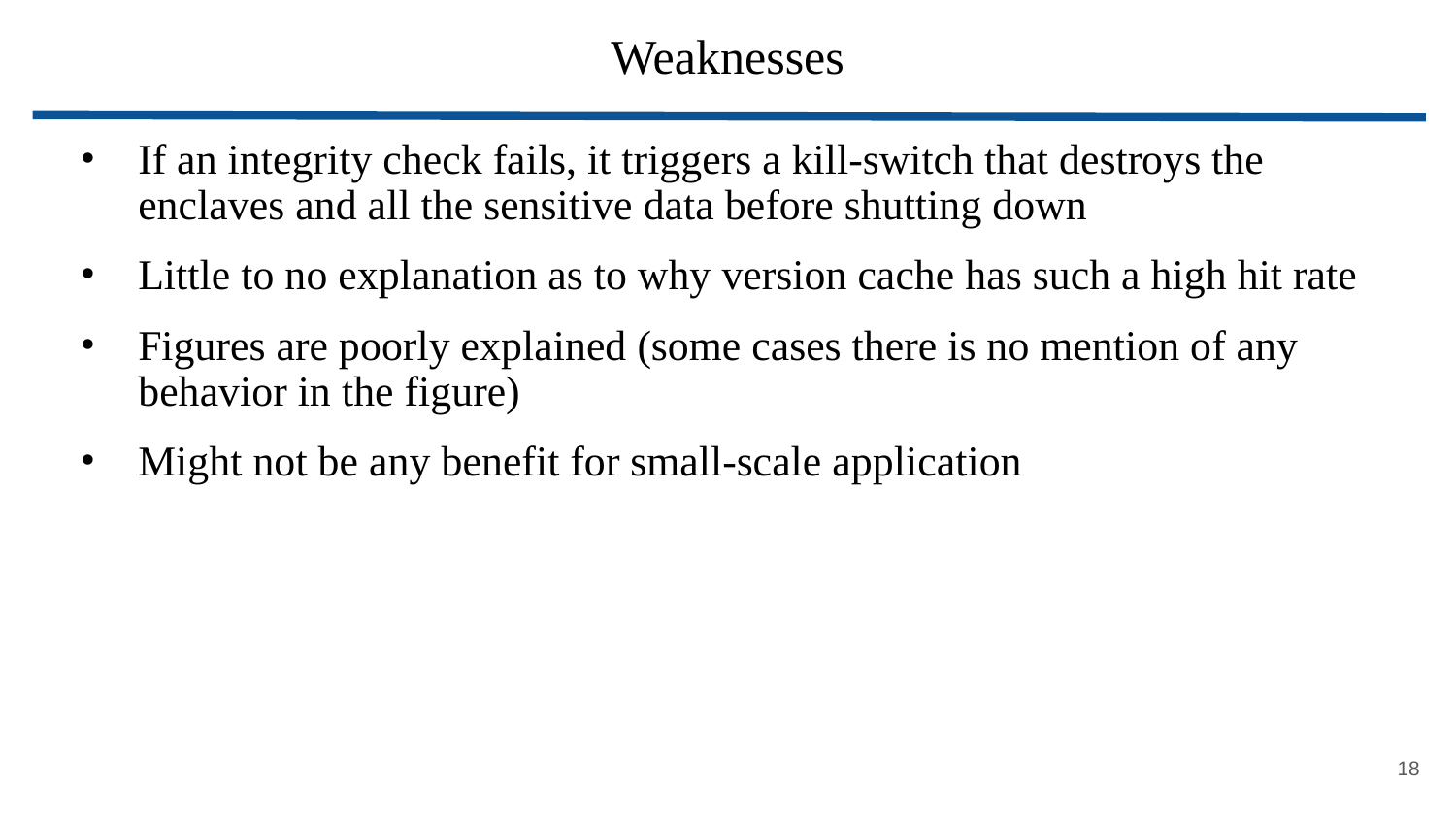

# Weaknesses
If an integrity check fails, it triggers a kill-switch that destroys the enclaves and all the sensitive data before shutting down
Little to no explanation as to why version cache has such a high hit rate
Figures are poorly explained (some cases there is no mention of any behavior in the figure)
Might not be any benefit for small-scale application

18